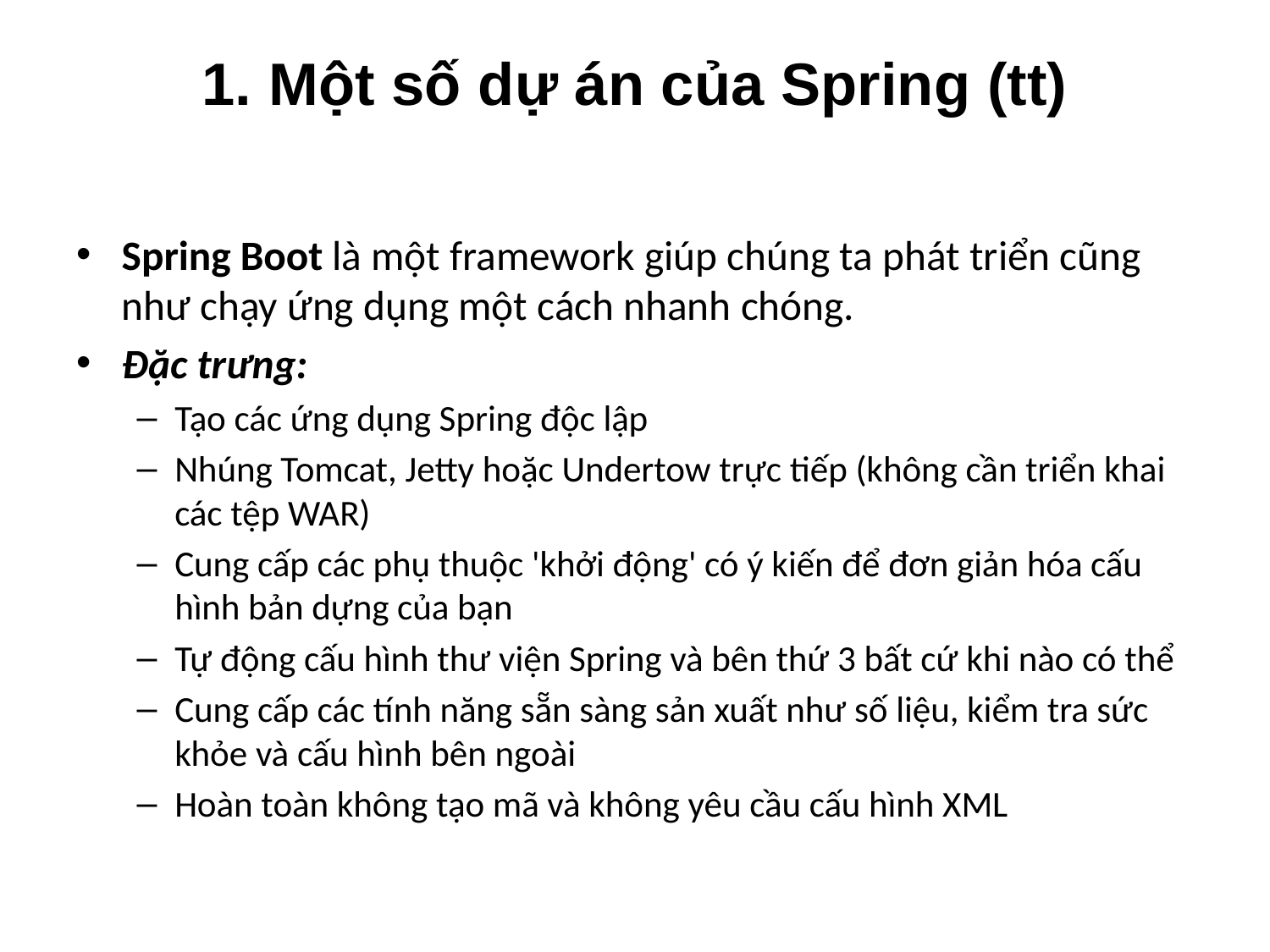

# 1. Một số dự án của Spring (tt)
Spring Boot là một framework giúp chúng ta phát triển cũng như chạy ứng dụng một cách nhanh chóng.
Đặc trưng:
Tạo các ứng dụng Spring độc lập
Nhúng Tomcat, Jetty hoặc Undertow trực tiếp (không cần triển khai các tệp WAR)
Cung cấp các phụ thuộc 'khởi động' có ý kiến để đơn giản hóa cấu hình bản dựng của bạn
Tự động cấu hình thư viện Spring và bên thứ 3 bất cứ khi nào có thể
Cung cấp các tính năng sẵn sàng sản xuất như số liệu, kiểm tra sức khỏe và cấu hình bên ngoài
Hoàn toàn không tạo mã và không yêu cầu cấu hình XML